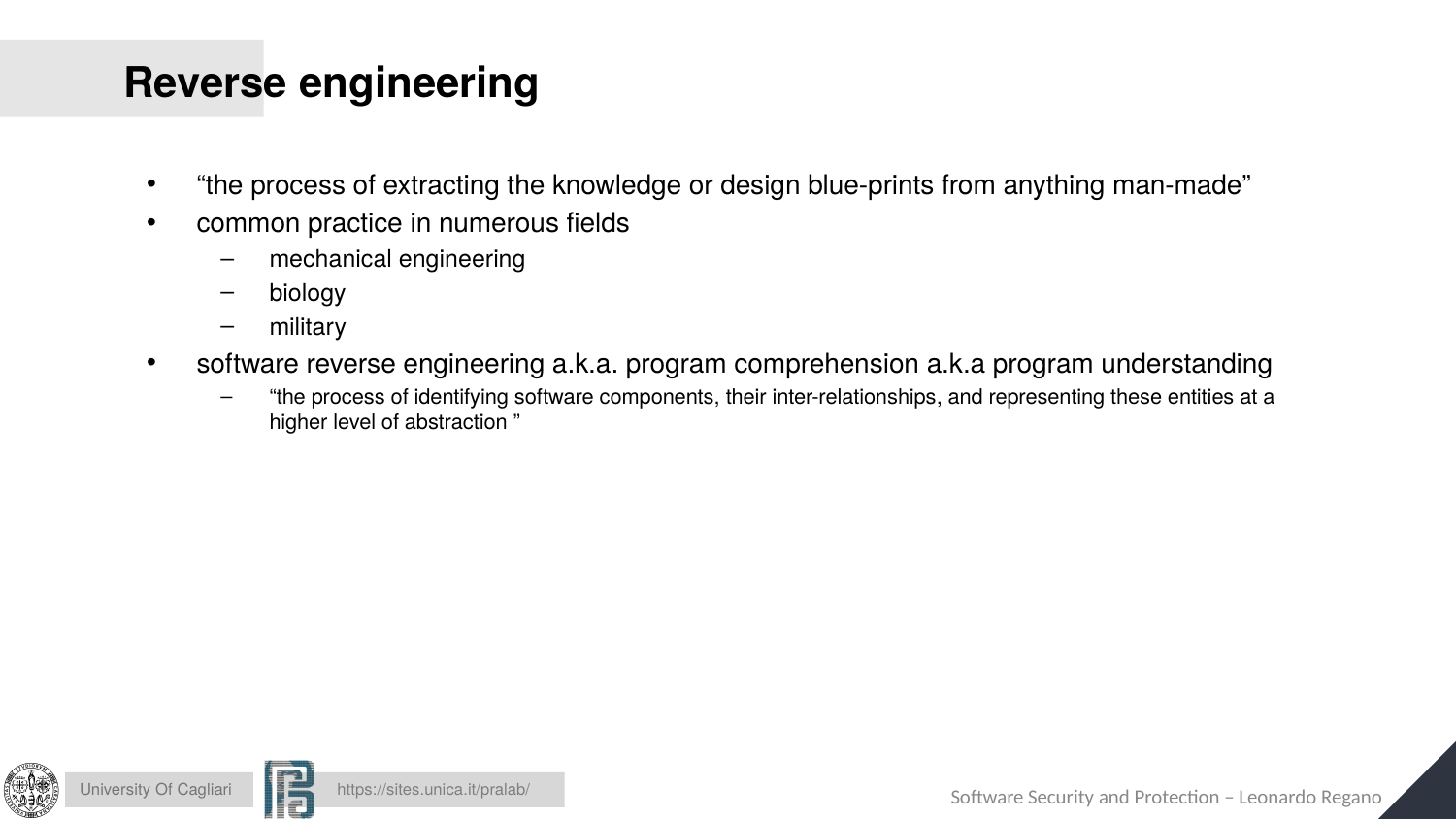

# Reverse engineering
“the process of extracting the knowledge or design blue-prints from anything man-made”
common practice in numerous fields
mechanical engineering
biology
military
software reverse engineering a.k.a. program comprehension a.k.a program understanding
“the process of identifying software components, their inter-relationships, and representing these entities at a higher level of abstraction ”